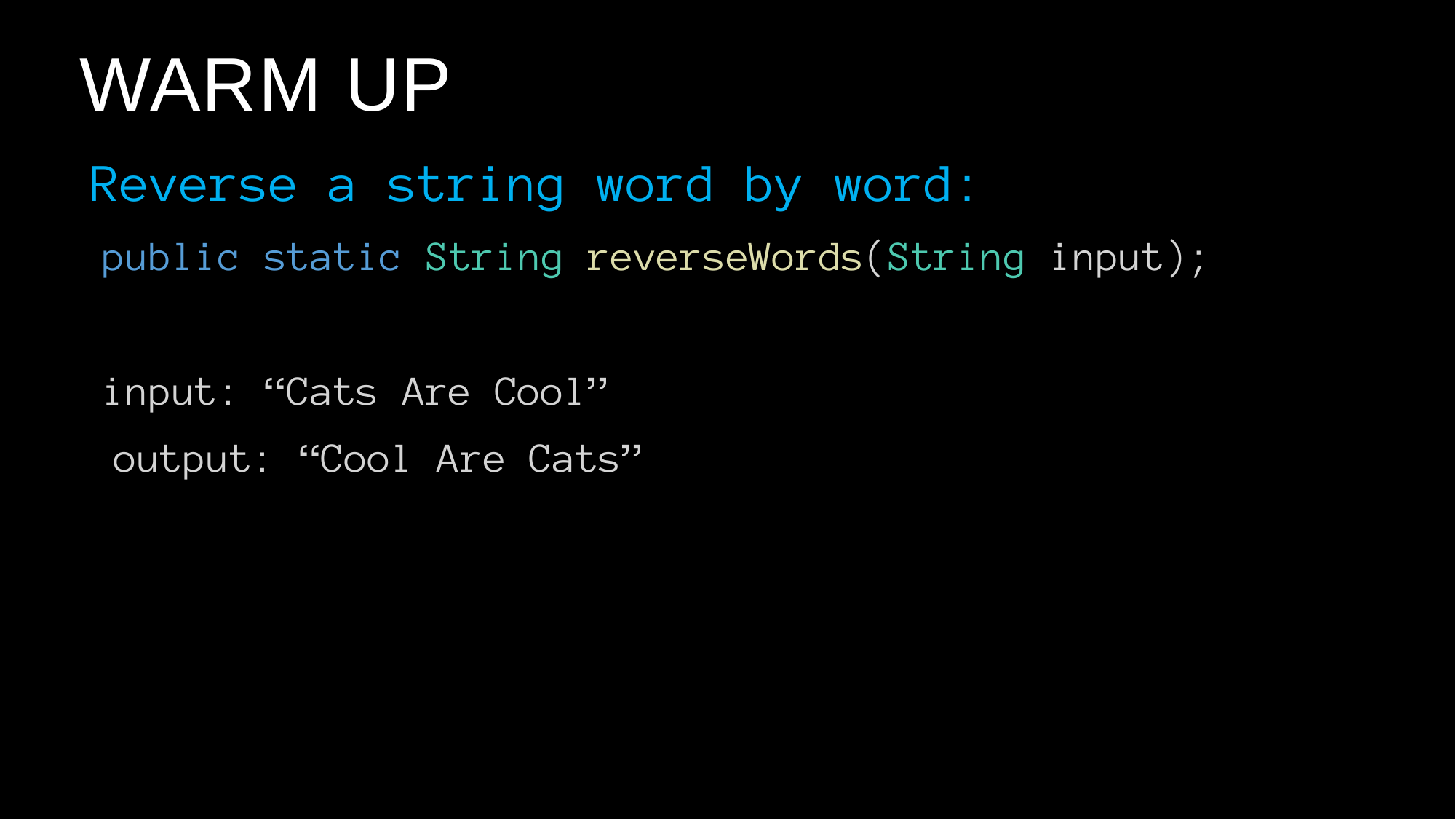

# Warm Up
Reverse a string word by word:
public static String reverseWords(String input);

input: “Cats Are Cool”
 output: “Cool Are Cats”